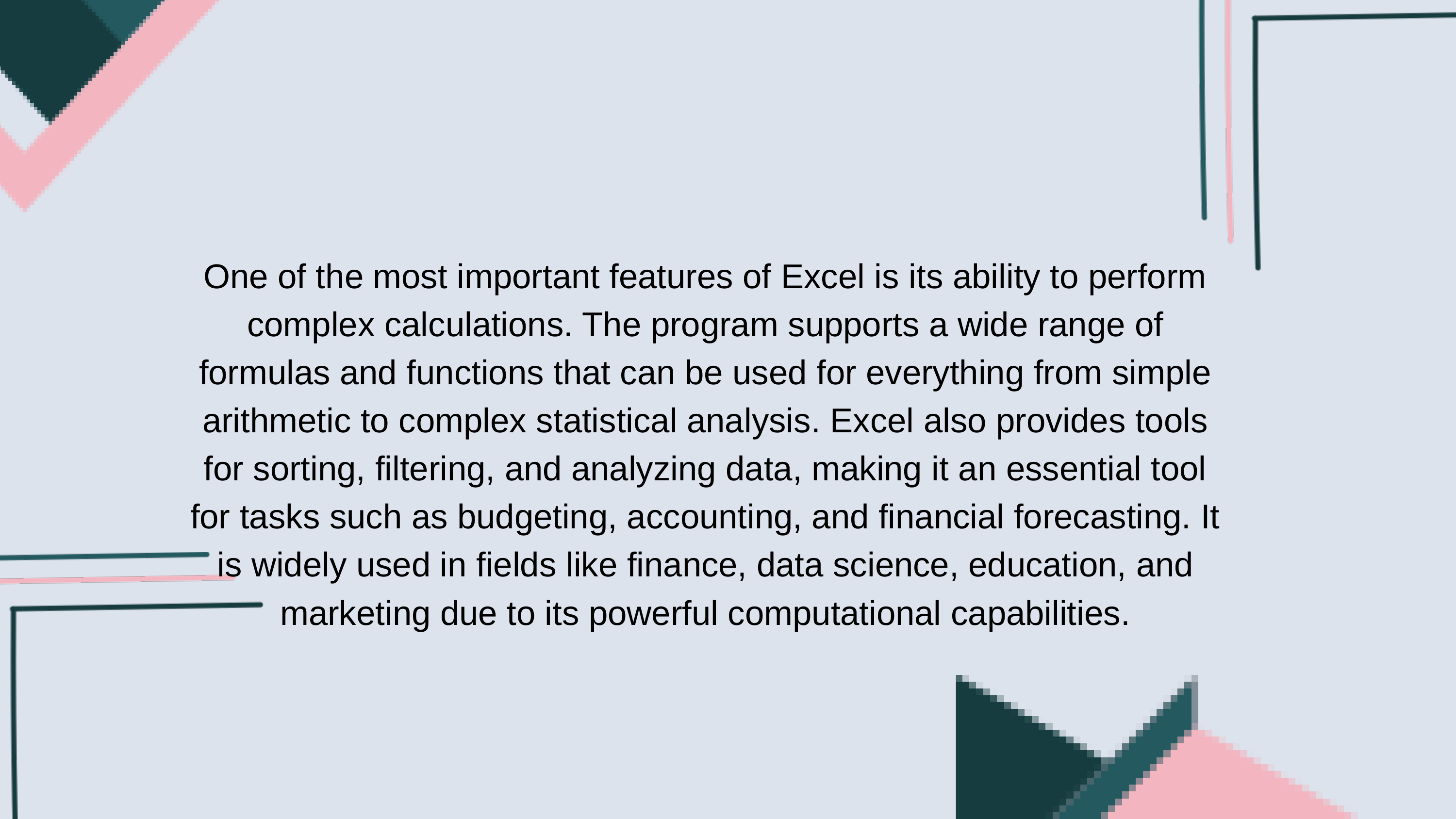

One of the most important features of Excel is its ability to perform complex calculations. The program supports a wide range of formulas and functions that can be used for everything from simple arithmetic to complex statistical analysis. Excel also provides tools for sorting, filtering, and analyzing data, making it an essential tool for tasks such as budgeting, accounting, and financial forecasting. It is widely used in fields like finance, data science, education, and marketing due to its powerful computational capabilities.